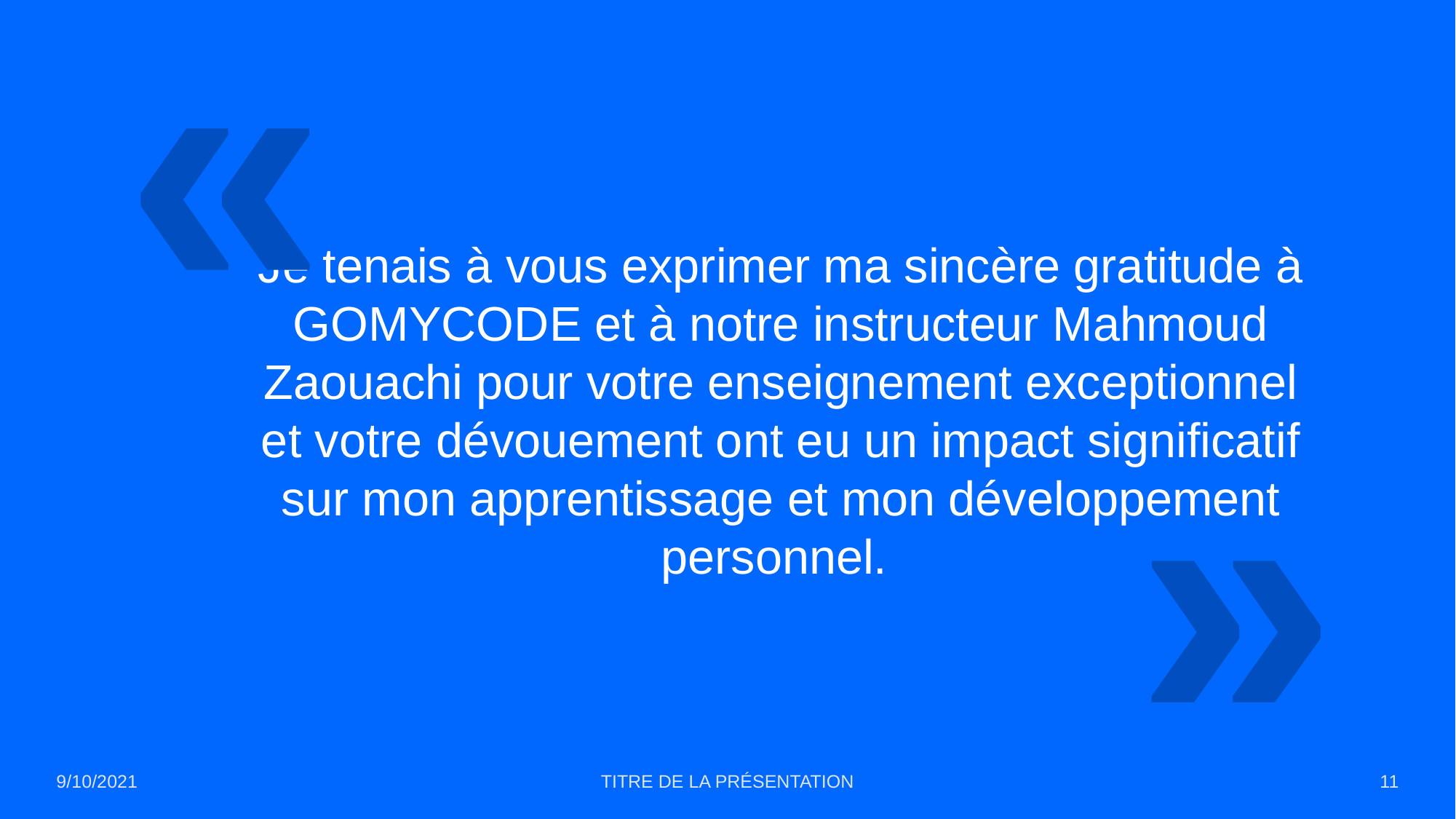

«
# Je tenais à vous exprimer ma sincère gratitude à GOMYCODE et à notre instructeur Mahmoud Zaouachi pour votre enseignement exceptionnel et votre dévouement ont eu un impact significatif sur mon apprentissage et mon développement personnel.
»
9/10/2021
TITRE DE LA PRÉSENTATION
11